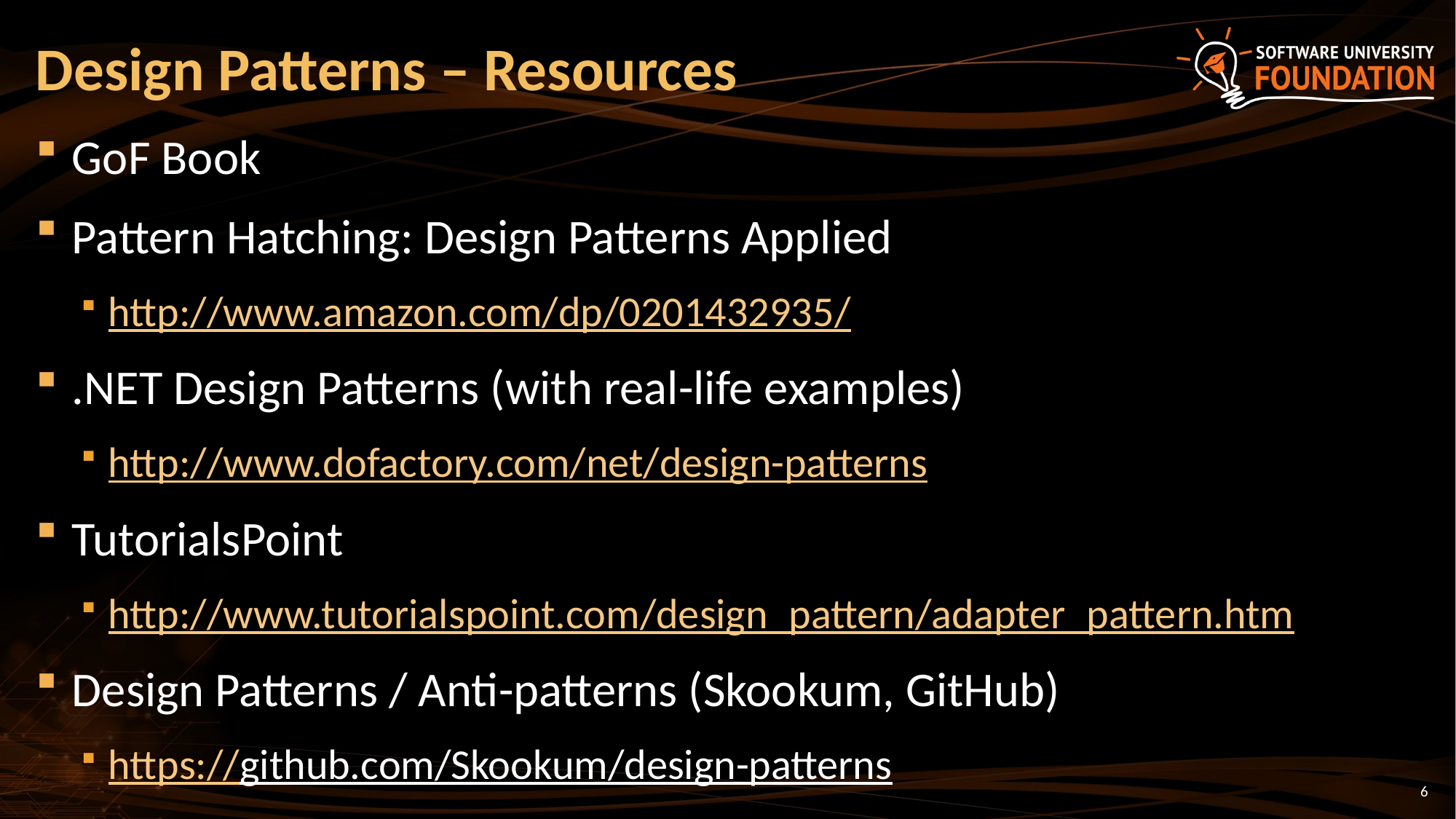

# Design Patterns – Resources
GoF Book
Pattern Hatching: Design Patterns Applied
http://www.amazon.com/dp/0201432935/
.NET Design Patterns (with real-life examples)
http://www.dofactory.com/net/design-patterns
TutorialsPoint
http://www.tutorialspoint.com/design_pattern/adapter_pattern.htm
Design Patterns / Anti-patterns (Skookum, GitHub)
https://github.com/Skookum/design-patterns
6